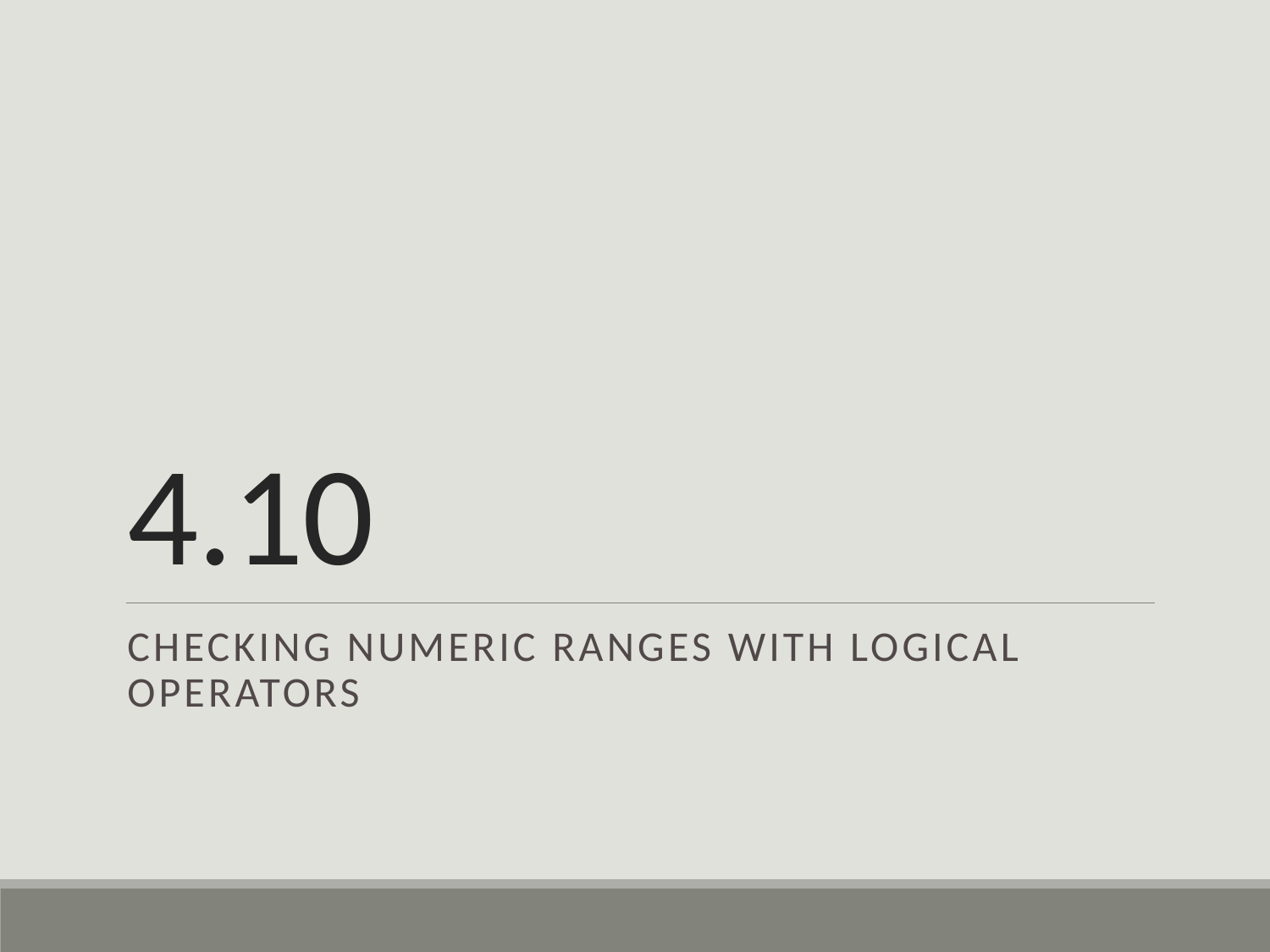

# 4.10
Checking Numeric Ranges with Logical Operators